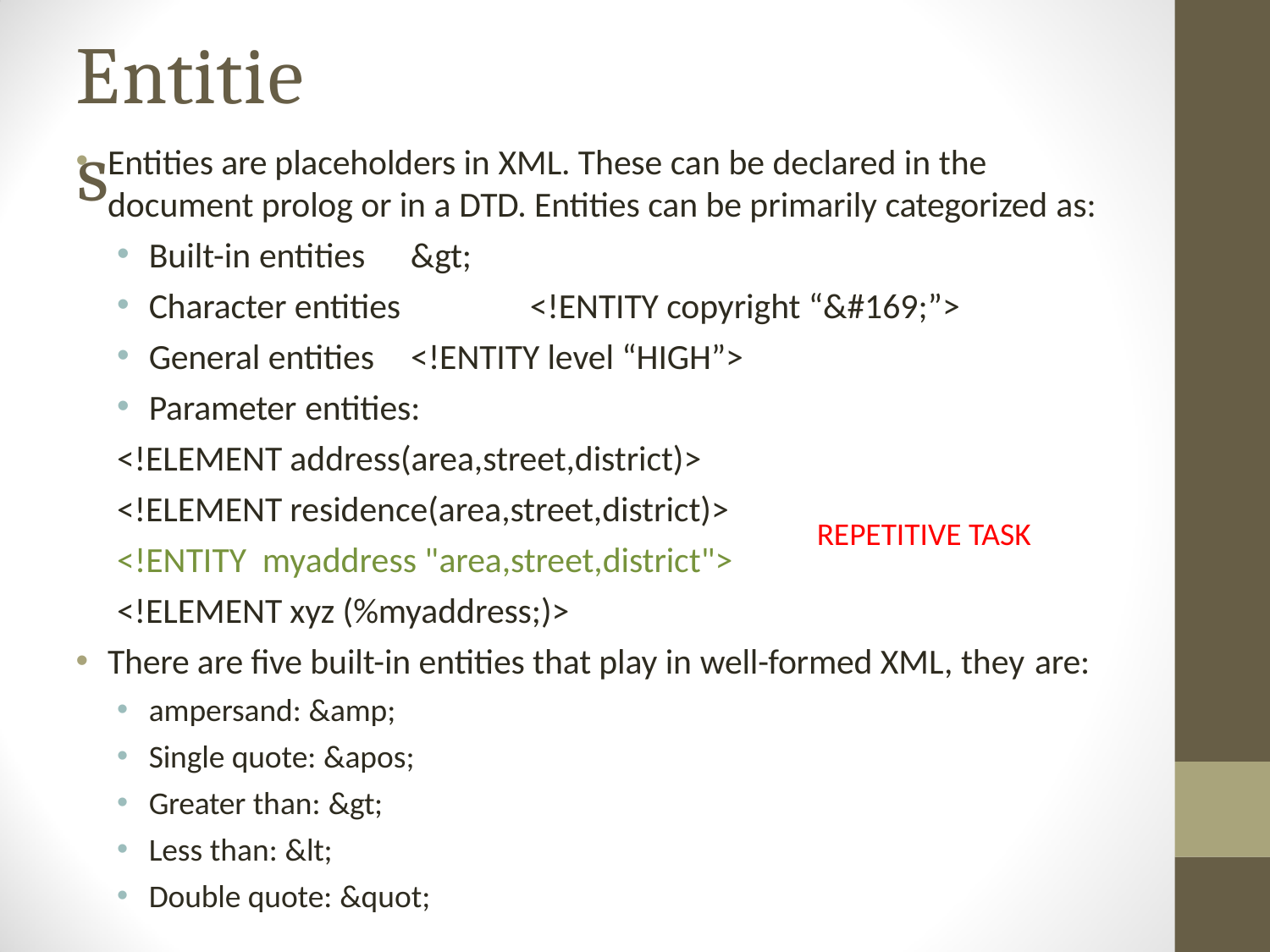

# Entities
Entities are placeholders in XML. These can be declared in the  document prolog or in a DTD. Entities can be primarily categorized as:
Built-in entities	 &gt;
Character entities   	<!ENTITY copyright “&#169;”>
General entities	 <!ENTITY level “HIGH”>
Parameter entities:
<!ELEMENT address(area,street,district)>
<!ELEMENT residence(area,street,district)>
<!ENTITY  myaddress "area,street,district">
<!ELEMENT xyz (%myaddress;)>
There are five built-in entities that play in well-formed XML, they are:
ampersand: &amp;
Single quote: &apos;
Greater than: &gt;
Less than: &lt;
Double quote: &quot;
REPETITIVE TASK